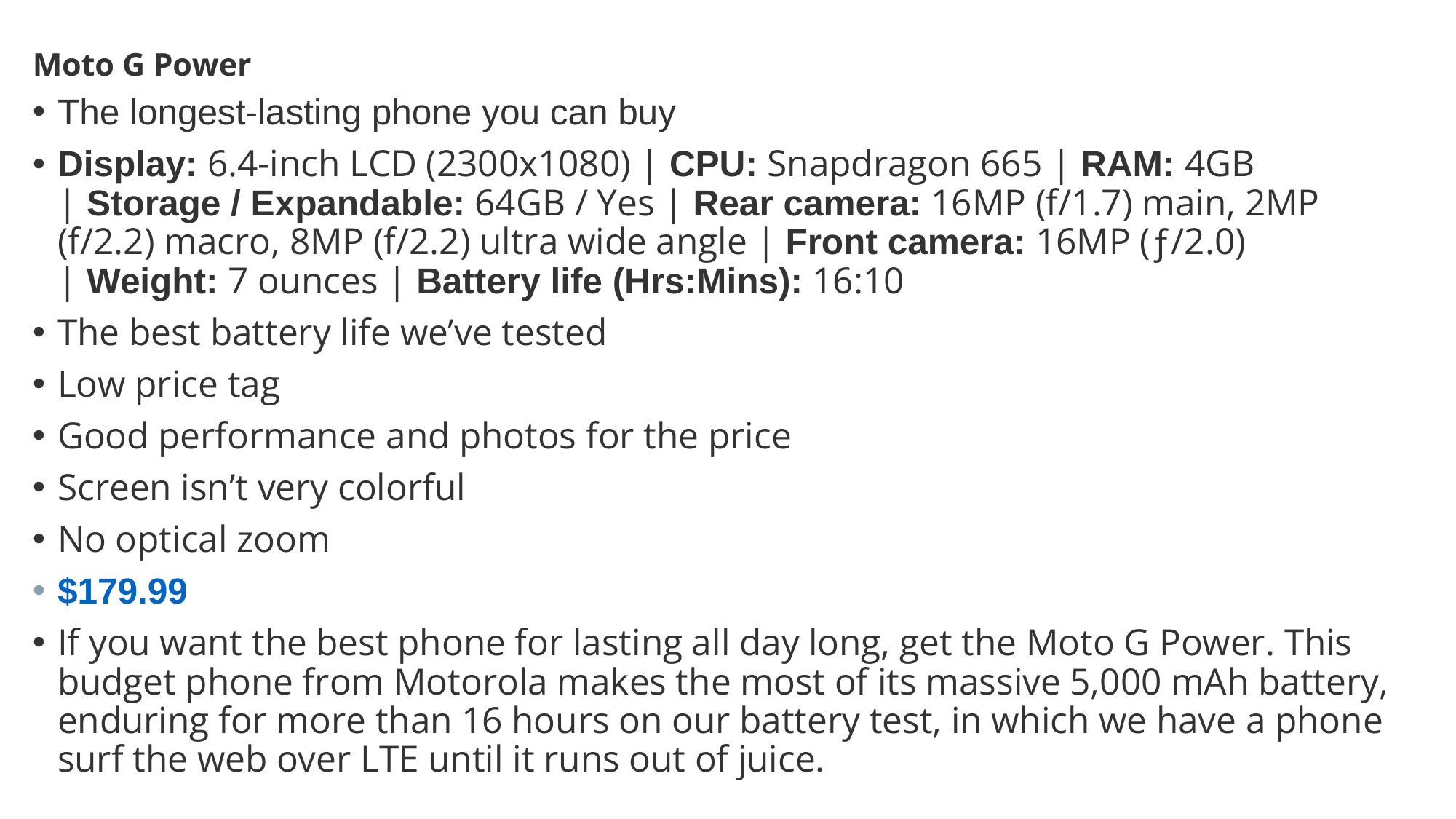

# Moto G Power
The longest-lasting phone you can buy
Display: 6.4-inch LCD (2300x1080) | CPU: Snapdragon 665 | RAM: 4GB | Storage / Expandable: 64GB / Yes | Rear camera: 16MP (f/1.7) main, 2MP (f/2.2) macro, 8MP (f/2.2) ultra wide angle | Front camera: 16MP (ƒ/2.0) | Weight: 7 ounces | Battery life (Hrs:Mins): 16:10
The best battery life we’ve tested
Low price tag
Good performance and photos for the price
Screen isn’t very colorful
No optical zoom
$179.99
If you want the best phone for lasting all day long, get the Moto G Power. This budget phone from Motorola makes the most of its massive 5,000 mAh battery, enduring for more than 16 hours on our battery test, in which we have a phone surf the web over LTE until it runs out of juice.